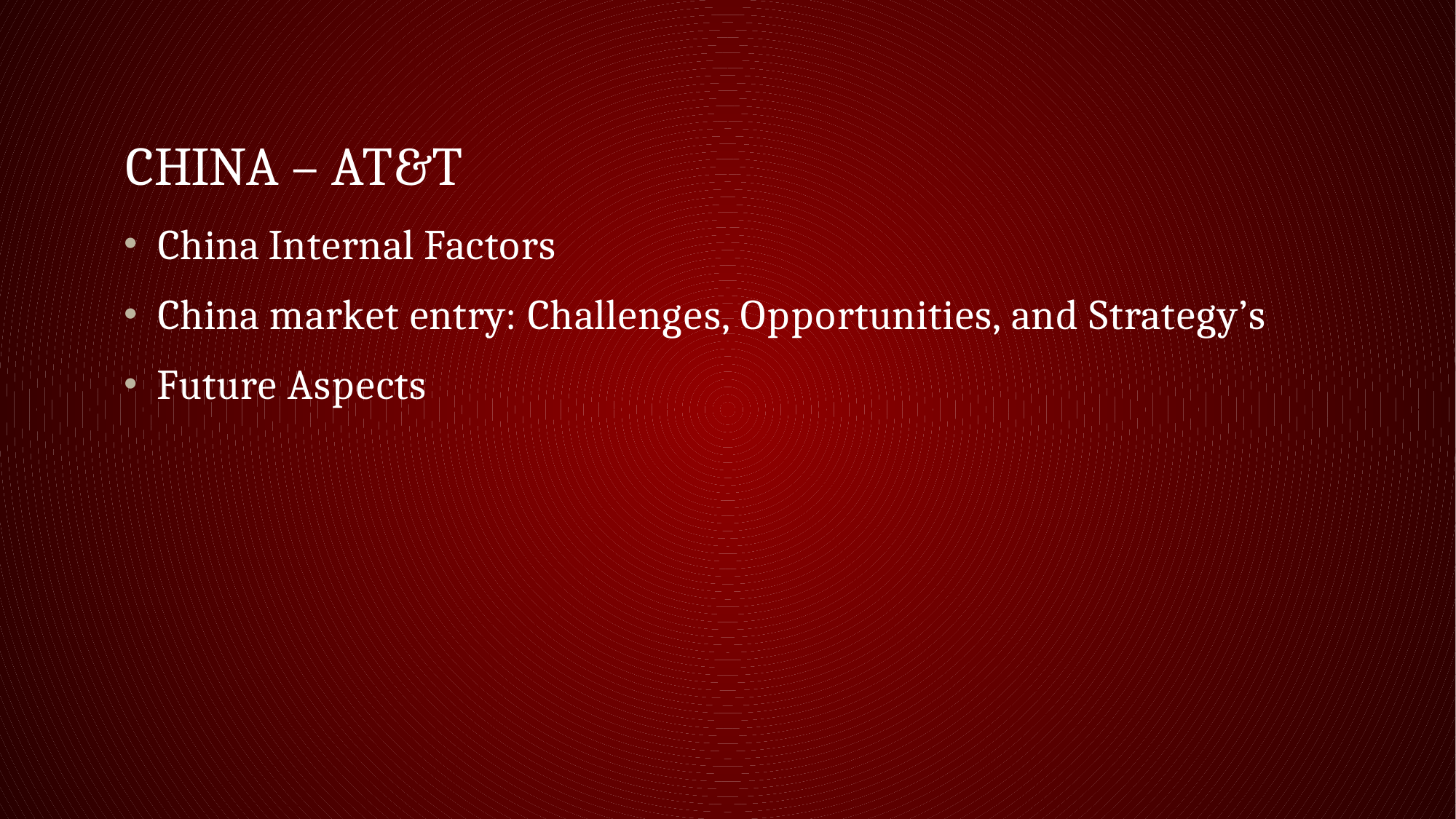

# China – AT&T
China Internal Factors
China market entry: Challenges, Opportunities, and Strategy’s
Future Aspects